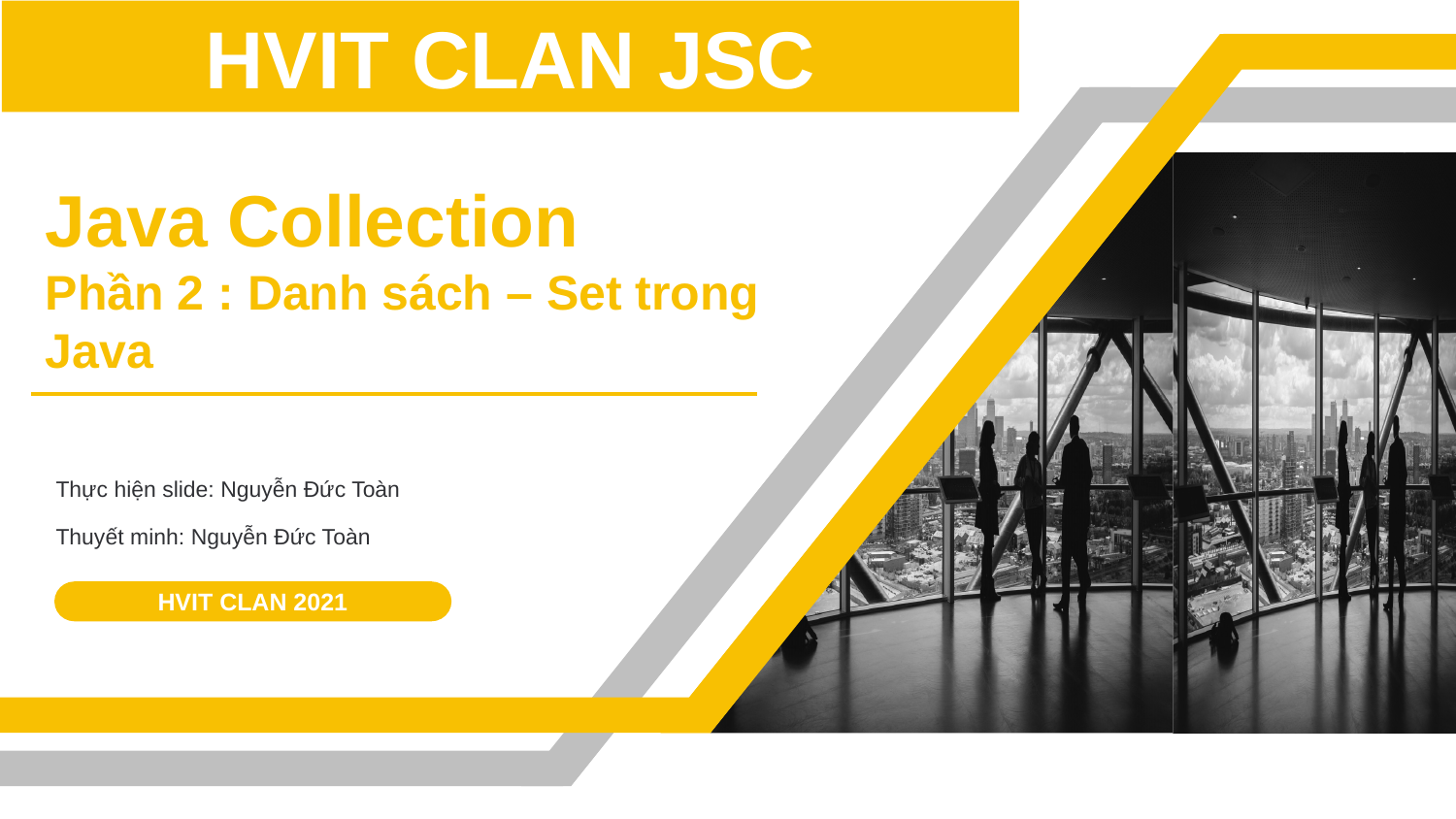

HVIT CLAN JSC

Java Collection
Phần 2 : Danh sách – Set trong Java
Thực hiện slide: Nguyễn Đức Toàn
Thuyết minh: Nguyễn Đức Toàn
HVIT CLAN 2021